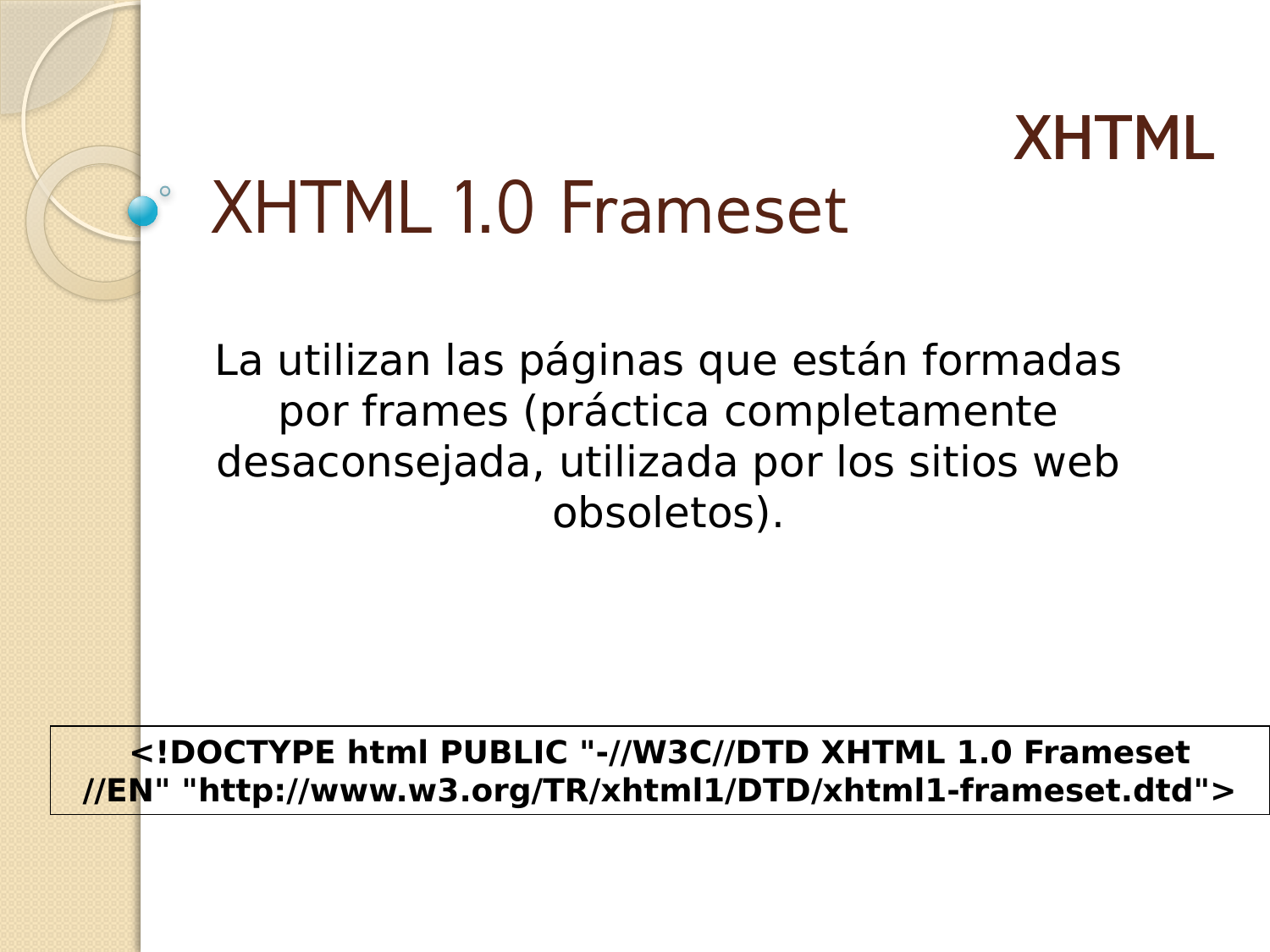

# XHTML 1.0 Frameset
XHTML

	La utilizan las páginas que están formadas por frames (práctica completamente desaconsejada, utilizada por los sitios web obsoletos).
<!DOCTYPE html PUBLIC "-//W3C//DTD XHTML 1.0 Frameset
//EN" "http://www.w3.org/TR/xhtml1/DTD/xhtml1-frameset.dtd">